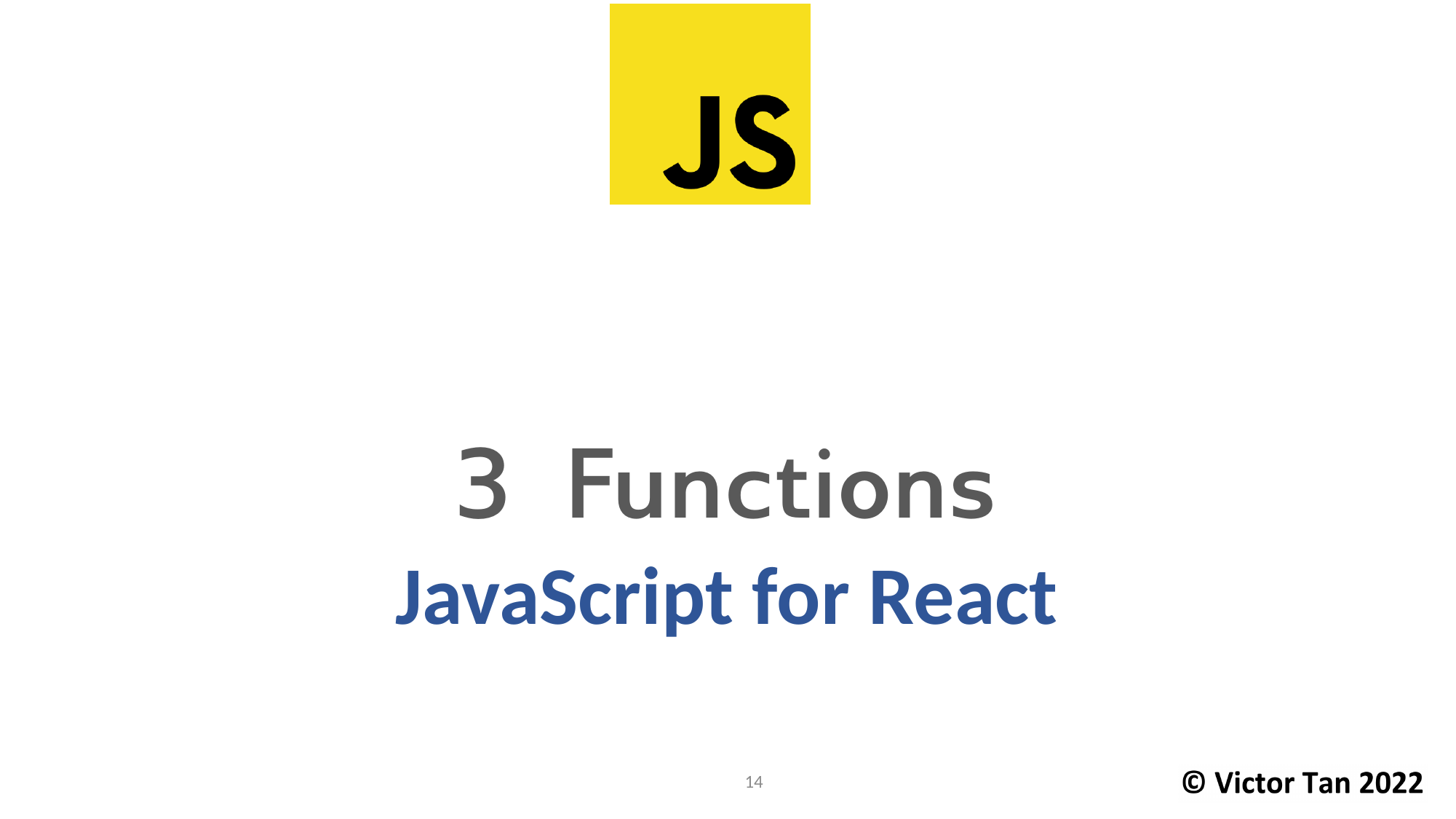

# 3	Functions
JavaScript for React

14